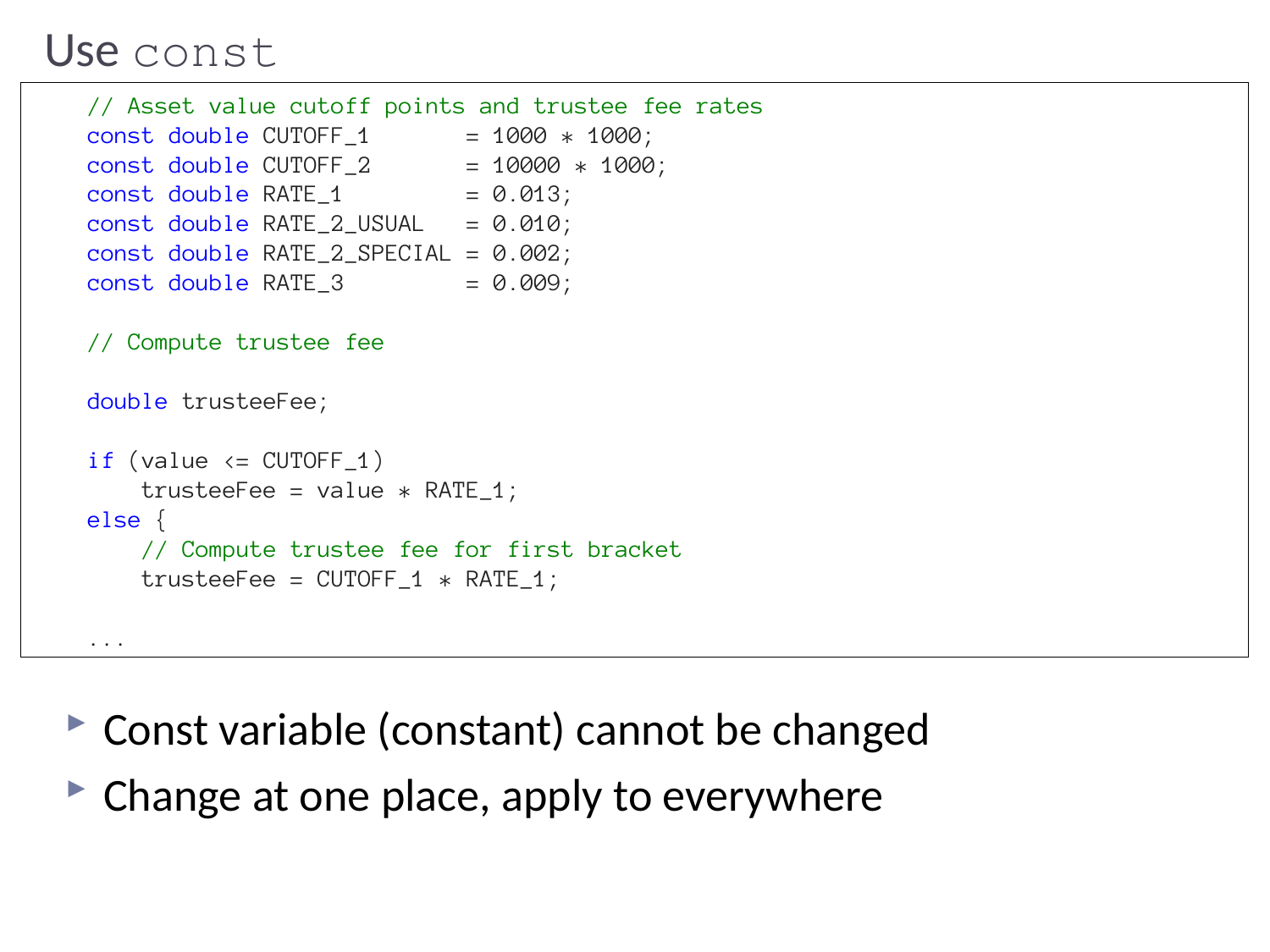

# Use const
    // Asset value cutoff points and trustee fee rates
    const double CUTOFF_1       = 1000 * 1000;
    const double CUTOFF_2       = 10000 * 1000;
    const double RATE_1         = 0.013;
    const double RATE_2_USUAL   = 0.010;
    const double RATE_2_SPECIAL = 0.002;
    const double RATE_3         = 0.009;
    // Compute trustee fee
    double trusteeFee;
    if (value <= CUTOFF_1)
        trusteeFee = value * RATE_1;
    else {
        // Compute trustee fee for first bracket
        trusteeFee = CUTOFF_1 * RATE_1;
    ...
Const variable (constant) cannot be changed
Change at one place, apply to everywhere